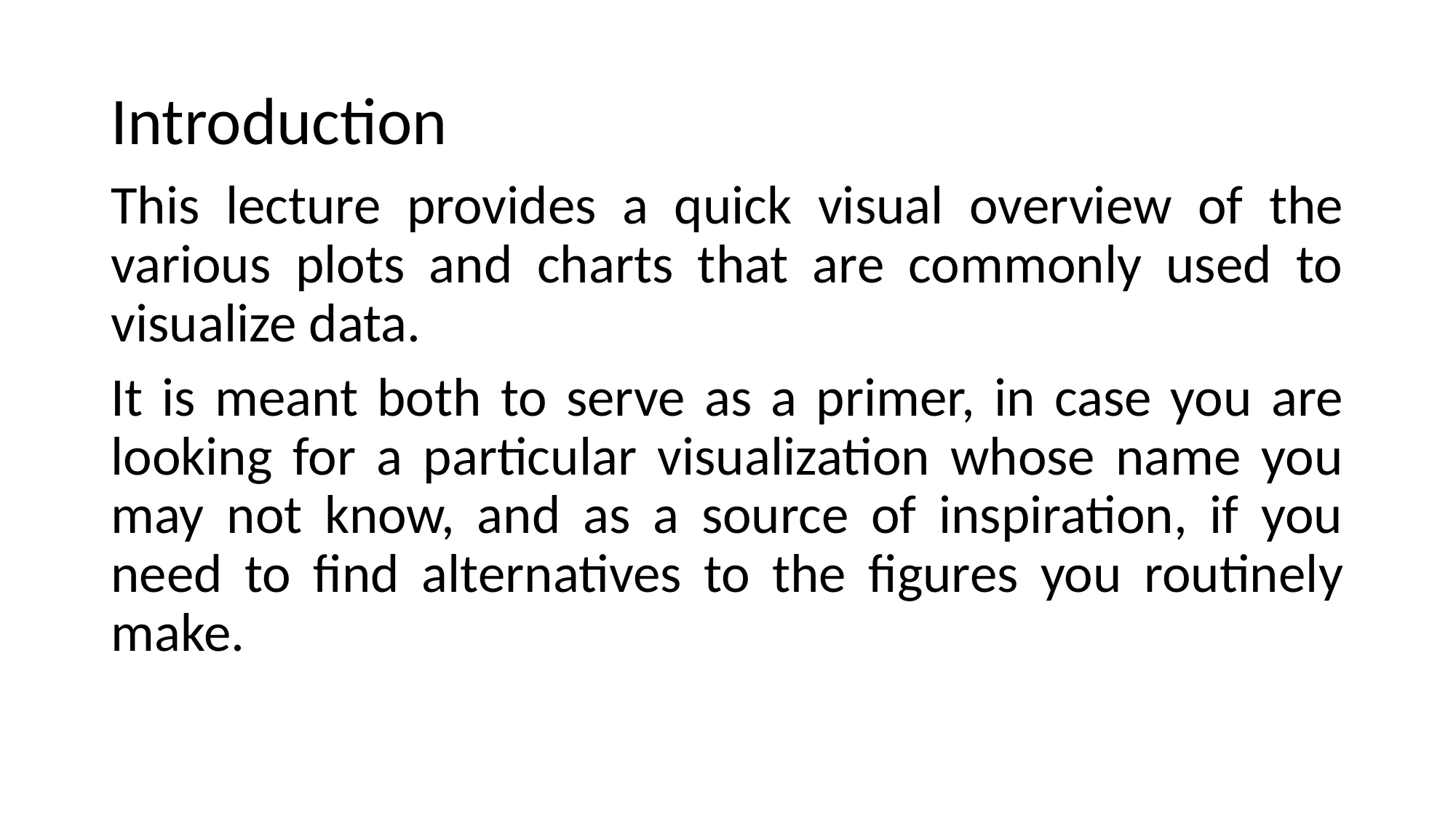

# Introduction
This lecture provides a quick visual overview of the various plots and charts that are commonly used to visualize data.
It is meant both to serve as a primer, in case you are looking for a particular visualization whose name you may not know, and as a source of inspiration, if you need to find alternatives to the figures you routinely make.